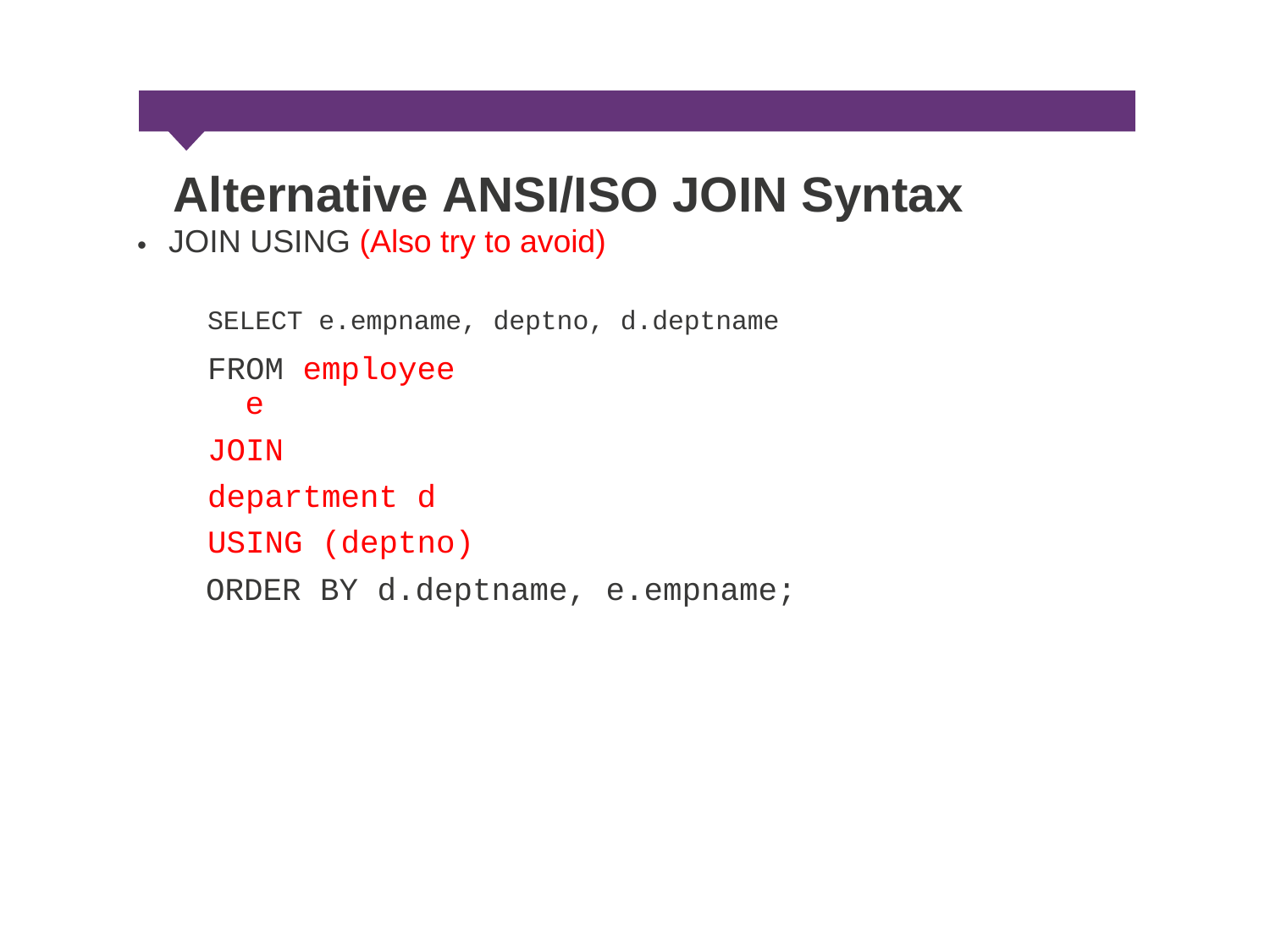

Alternative ANSI/ISO JOIN Syntax
JOIN USING (Also try to avoid)

•
SELECT e.empname, deptno, d.deptname
FROM employee e
JOIN
department d
USING (deptno)
ORDER BY d.deptname, e.empname;